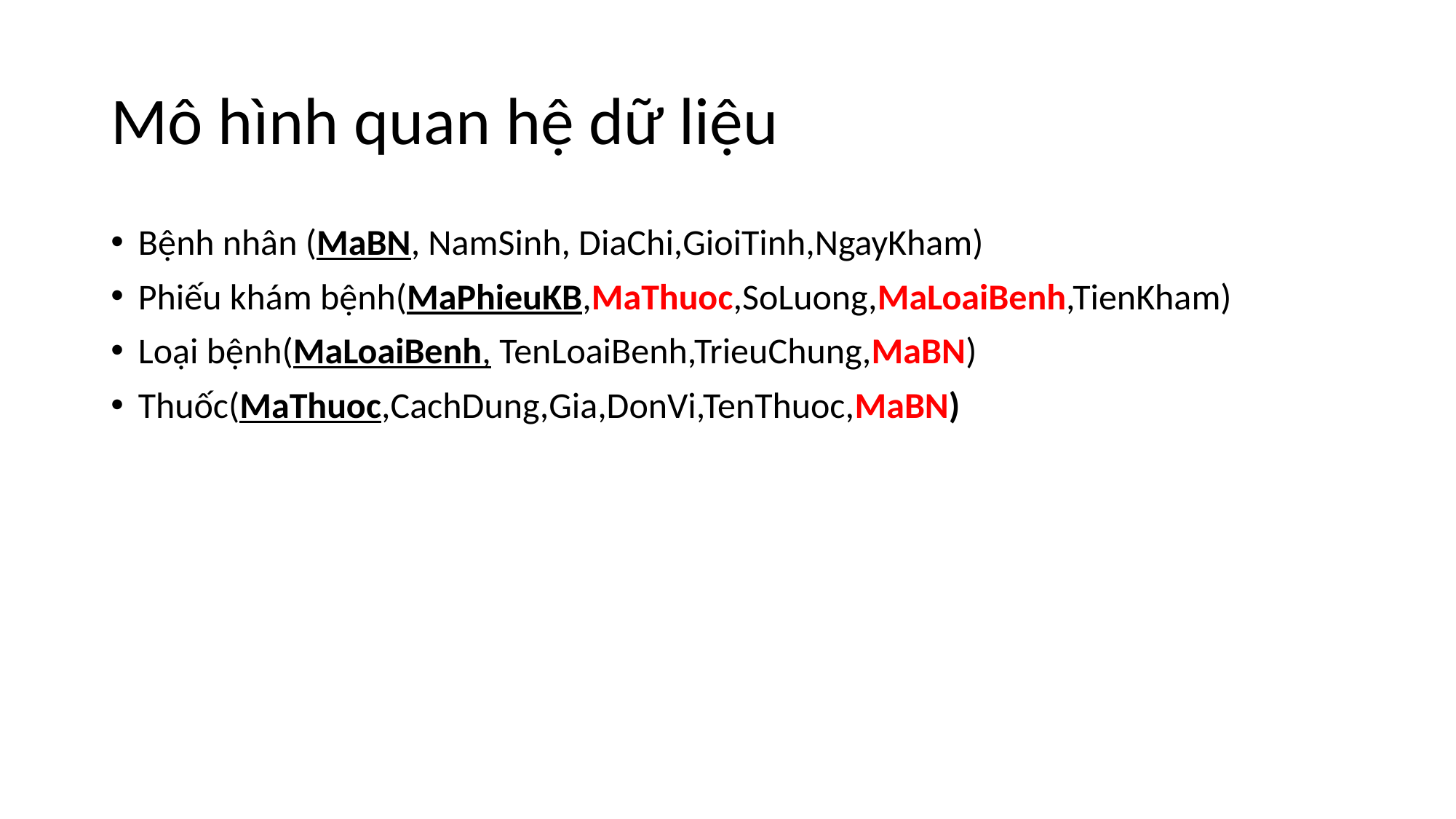

# Mô hình quan hệ dữ liệu
Bệnh nhân (MaBN, NamSinh, DiaChi,GioiTinh,NgayKham)
Phiếu khám bệnh(MaPhieuKB,MaThuoc,SoLuong,MaLoaiBenh,TienKham)
Loại bệnh(MaLoaiBenh, TenLoaiBenh,TrieuChung,MaBN)
Thuốc(MaThuoc,CachDung,Gia,DonVi,TenThuoc,MaBN)